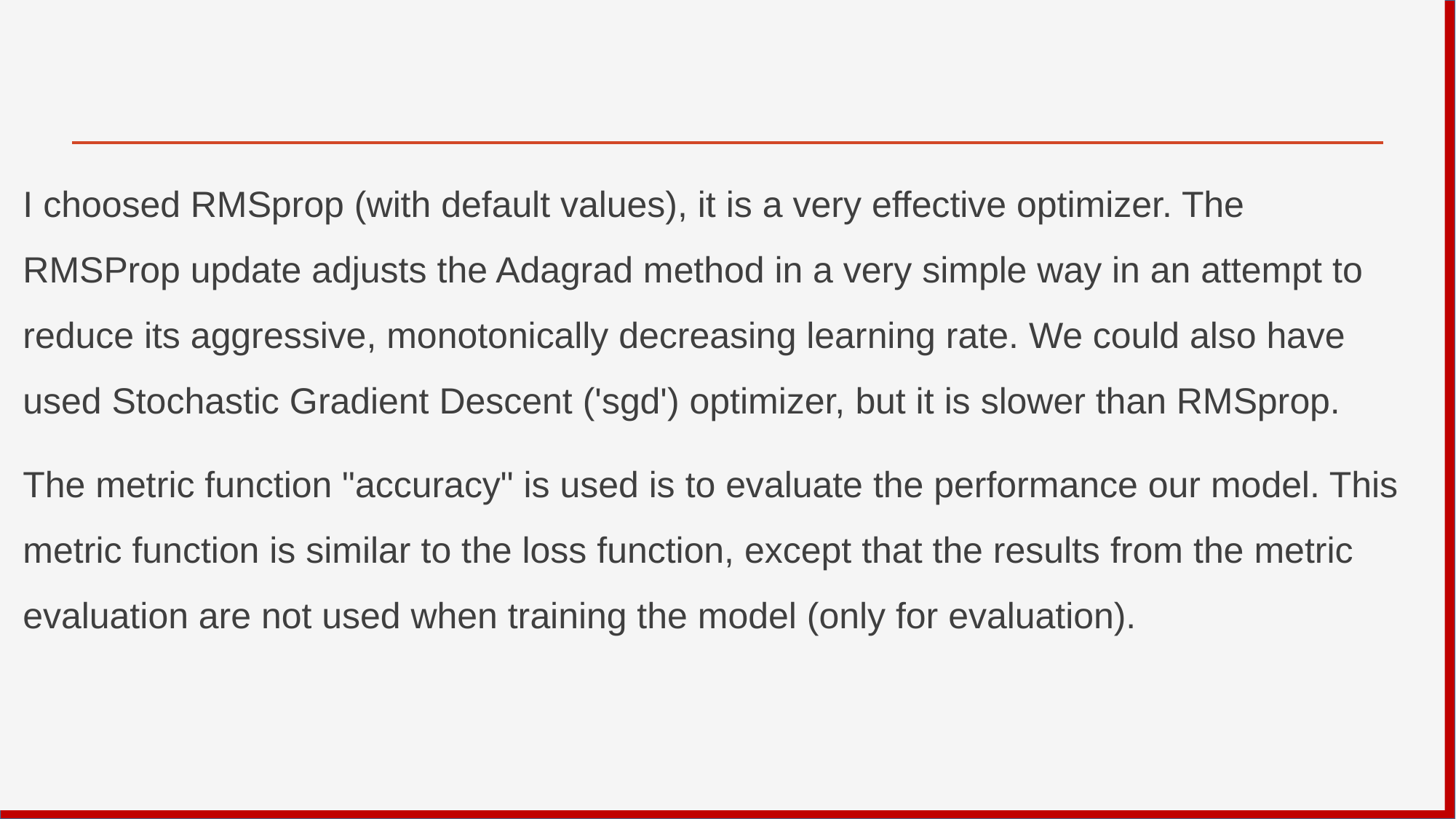

I choosed RMSprop (with default values), it is a very effective optimizer. The RMSProp update adjusts the Adagrad method in a very simple way in an attempt to reduce its aggressive, monotonically decreasing learning rate. We could also have used Stochastic Gradient Descent ('sgd') optimizer, but it is slower than RMSprop.
The metric function "accuracy" is used is to evaluate the performance our model. This metric function is similar to the loss function, except that the results from the metric evaluation are not used when training the model (only for evaluation).